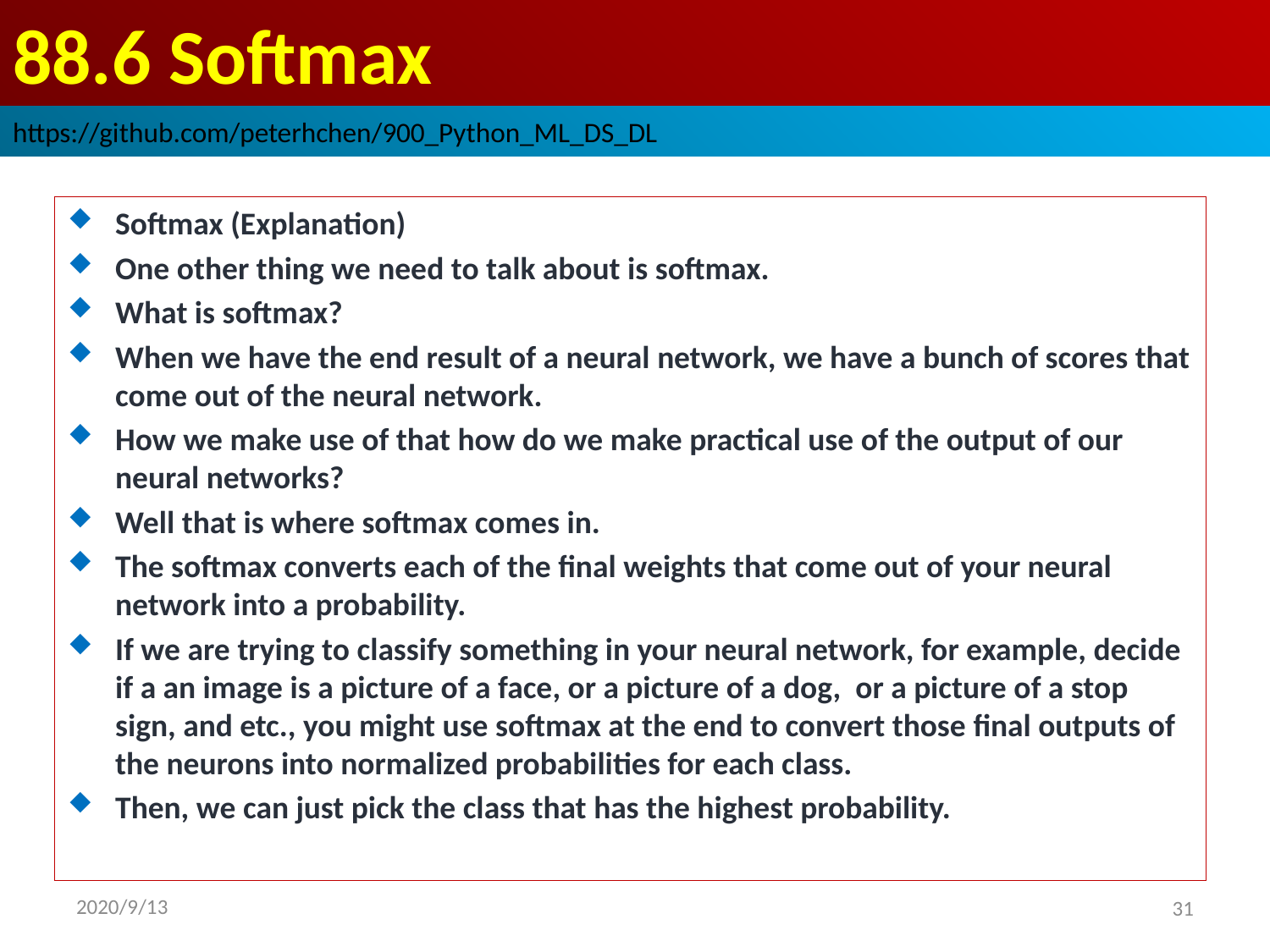

# 88.6 Softmax
https://github.com/peterhchen/900_Python_ML_DS_DL
Softmax (Explanation)
One other thing we need to talk about is softmax.
What is softmax?
When we have the end result of a neural network, we have a bunch of scores that come out of the neural network.
How we make use of that how do we make practical use of the output of our neural networks?
Well that is where softmax comes in.
The softmax converts each of the final weights that come out of your neural network into a probability.
If we are trying to classify something in your neural network, for example, decide if a an image is a picture of a face, or a picture of a dog,  or a picture of a stop sign, and etc., you might use softmax at the end to convert those final outputs of the neurons into normalized probabilities for each class.
Then, we can just pick the class that has the highest probability.
2020/9/13
31